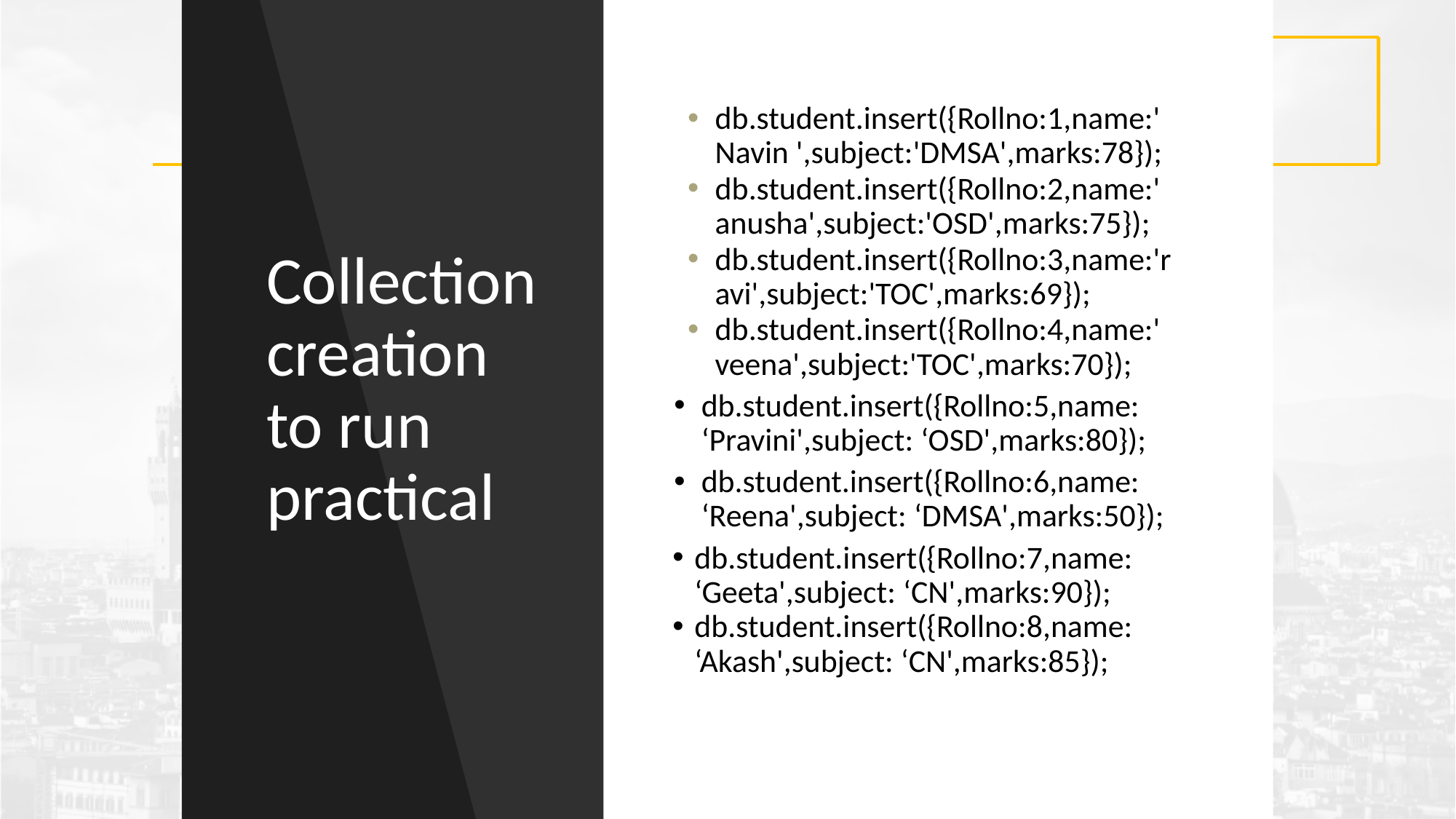

# Collection creation to run practical
db.student.insert({Rollno:1,name:'Navin ',subject:'DMSA',marks:78});
db.student.insert({Rollno:2,name:'anusha',subject:'OSD',marks:75});
db.student.insert({Rollno:3,name:'ravi',subject:'TOC',marks:69});
db.student.insert({Rollno:4,name:'veena',subject:'TOC',marks:70});
db.student.insert({Rollno:5,name: ‘Pravini',subject: ‘OSD',marks:80});
db.student.insert({Rollno:6,name: ‘Reena',subject: ‘DMSA',marks:50});
db.student.insert({Rollno:7,name: ‘Geeta',subject: ‘CN',marks:90});
db.student.insert({Rollno:8,name: ‘Akash',subject: ‘CN',marks:85});